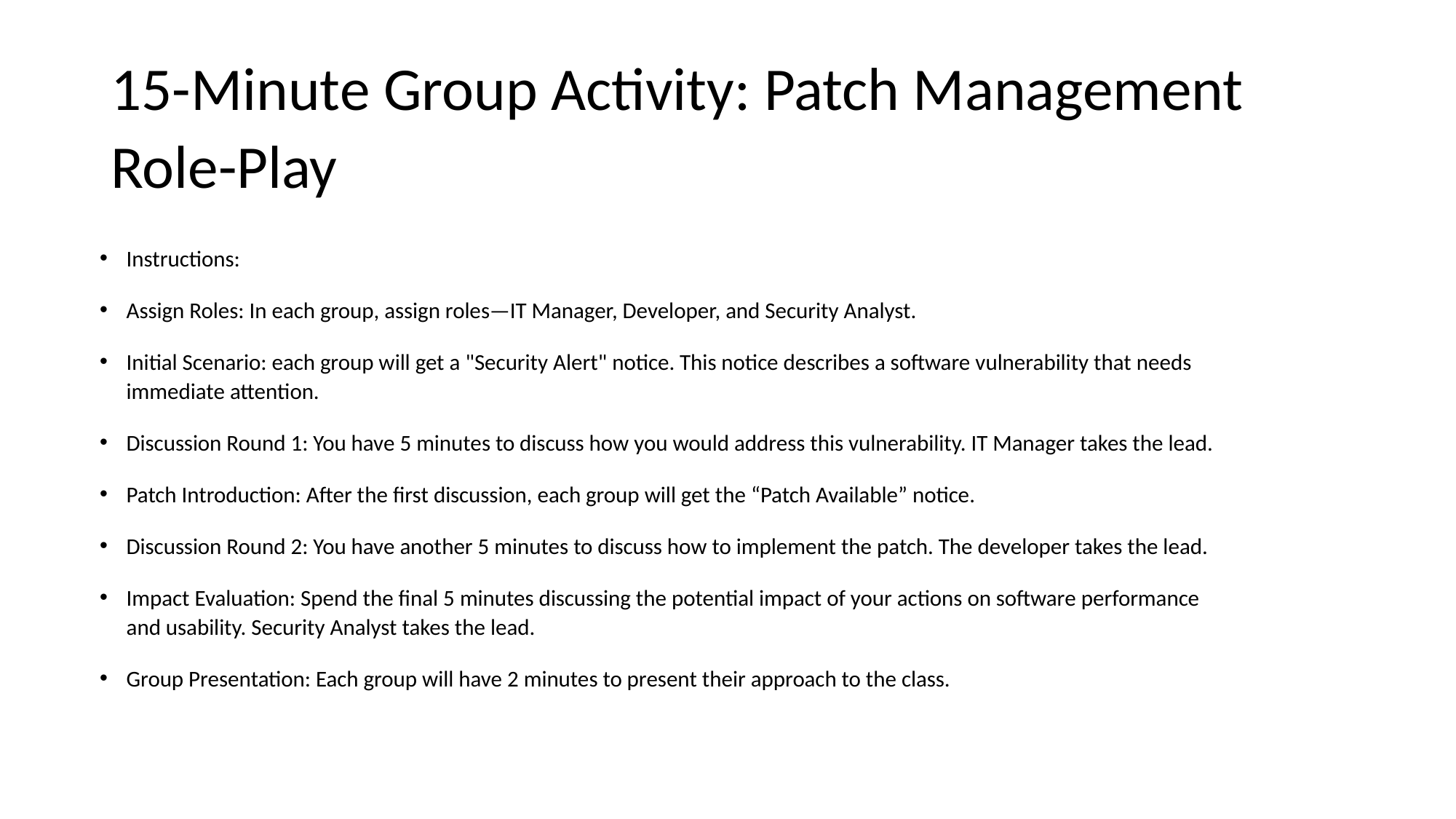

# 15-Minute Group Activity: Patch Management Role-Play
Instructions:
Assign Roles: In each group, assign roles—IT Manager, Developer, and Security Analyst.
Initial Scenario: each group will get a "Security Alert" notice. This notice describes a software vulnerability that needs immediate attention.
Discussion Round 1: You have 5 minutes to discuss how you would address this vulnerability. IT Manager takes the lead.
Patch Introduction: After the first discussion, each group will get the “Patch Available” notice.
Discussion Round 2: You have another 5 minutes to discuss how to implement the patch. The developer takes the lead.
Impact Evaluation: Spend the final 5 minutes discussing the potential impact of your actions on software performance and usability. Security Analyst takes the lead.
Group Presentation: Each group will have 2 minutes to present their approach to the class.